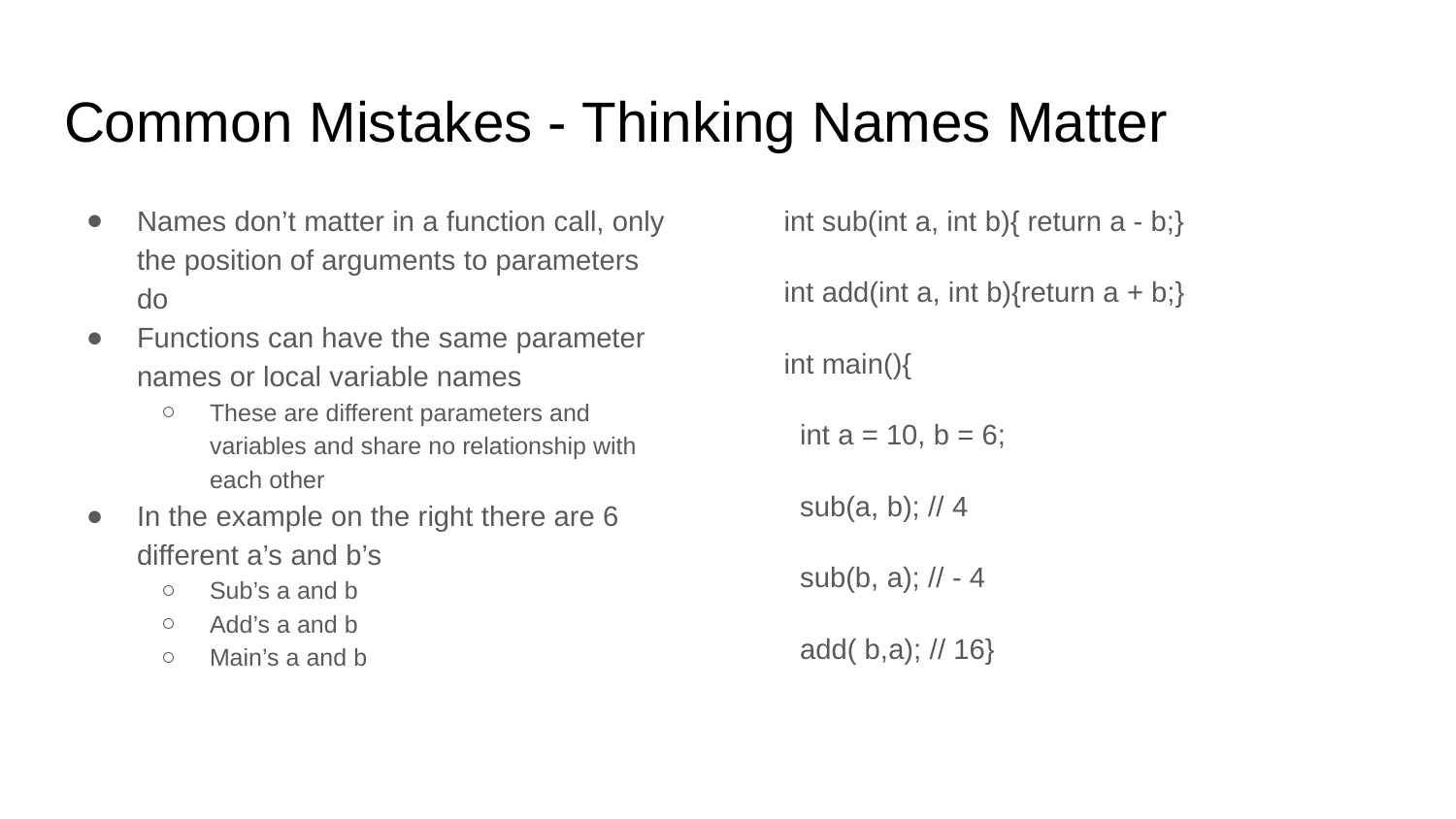

# Common Mistakes - Thinking Names Matter
Names don’t matter in a function call, only the position of arguments to parameters do
Functions can have the same parameter names or local variable names
These are different parameters and variables and share no relationship with each other
In the example on the right there are 6 different a’s and b’s
Sub’s a and b
Add’s a and b
Main’s a and b

int sub(int a, int b){ return a - b;}
int add(int a, int b){return a + b;}
int main(){
  int a = 10, b = 6;
  sub(a, b); // 4
  sub(b, a); // - 4
  add( b,a); // 16}